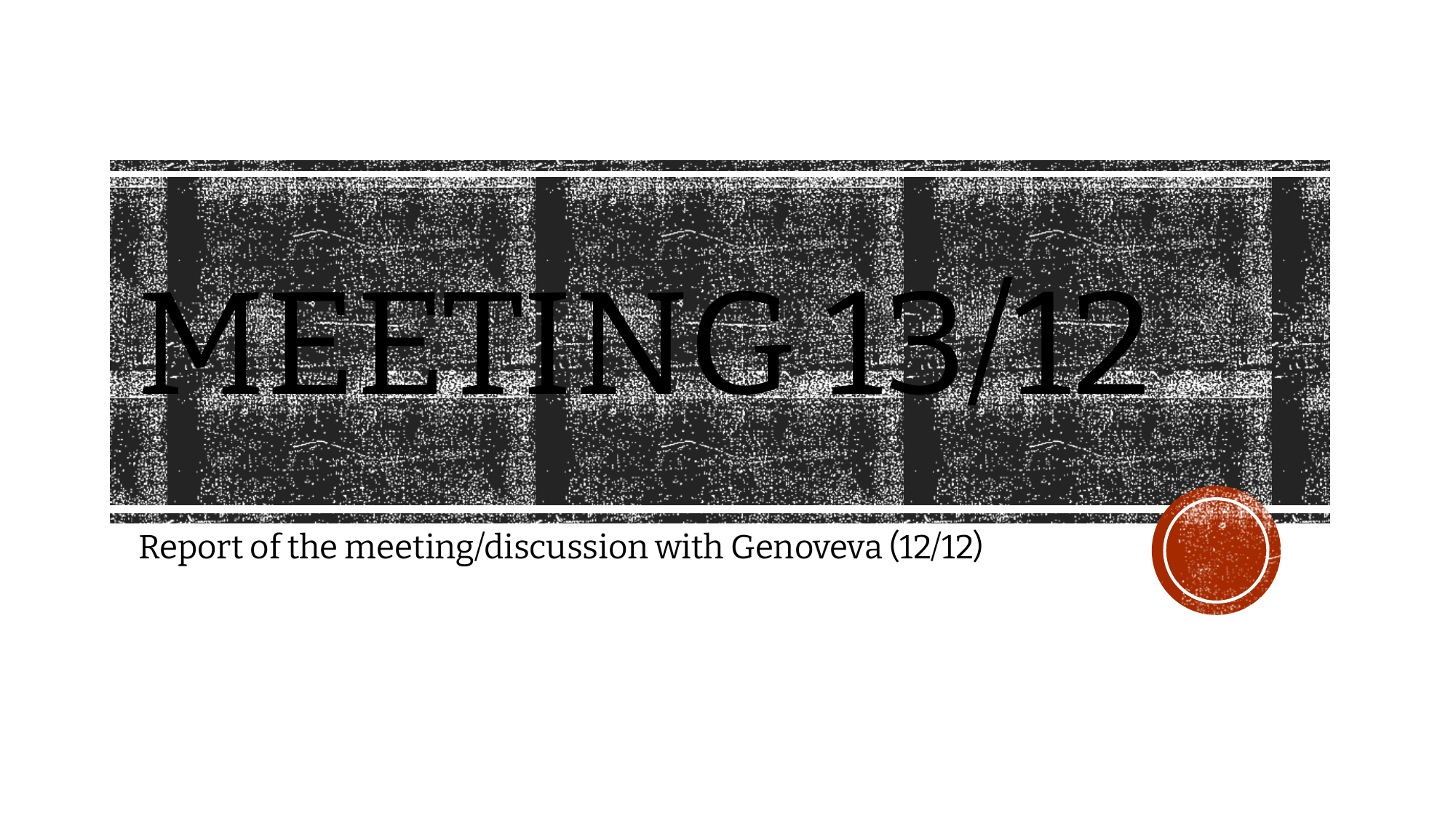

# Meeting 13/12
Report of the meeting/discussion with Genoveva (12/12)